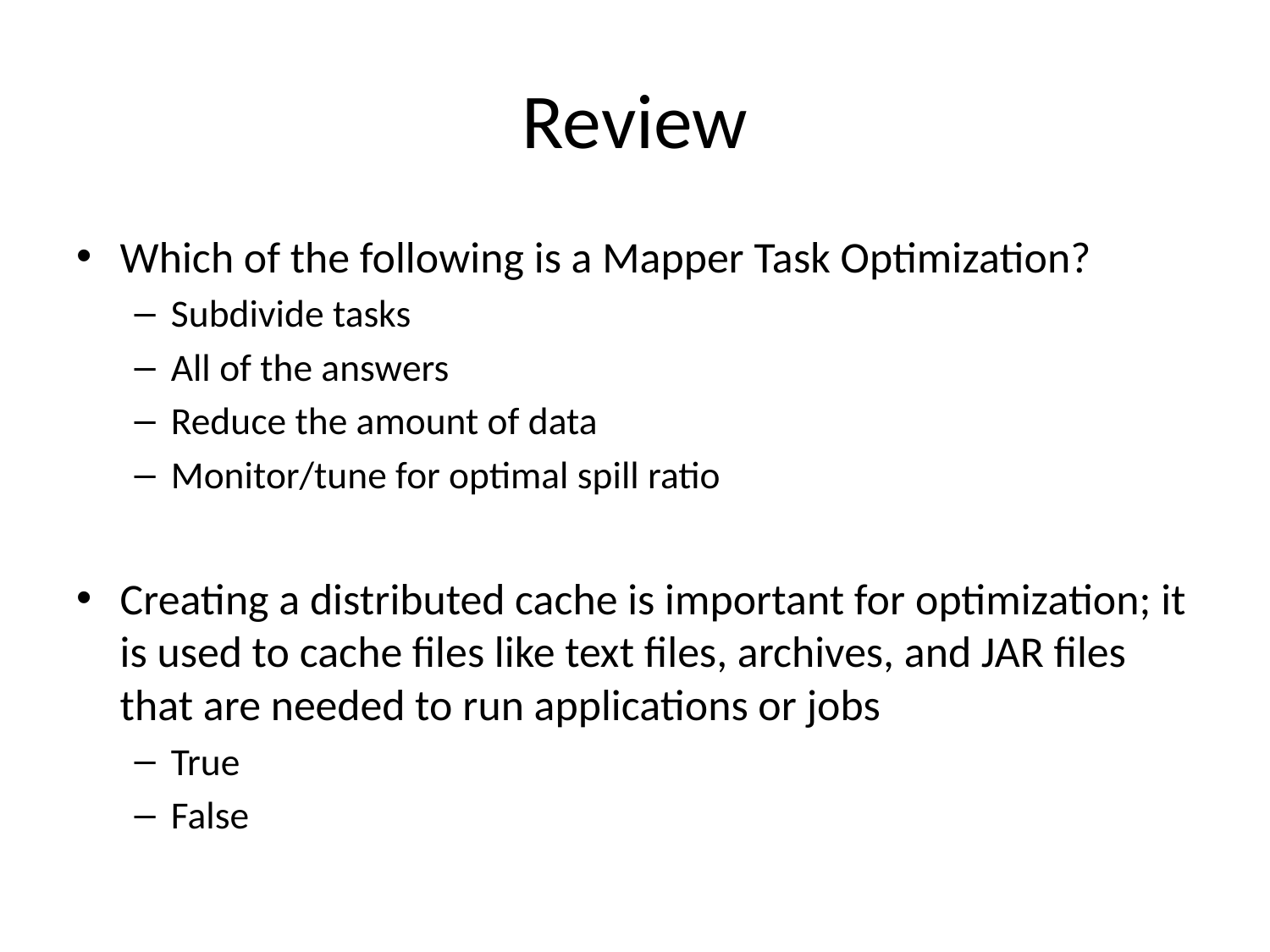

# Review
Which of the following is a Mapper Task Optimization?
Subdivide tasks
All of the answers
Reduce the amount of data
Monitor/tune for optimal spill ratio

Creating a distributed cache is important for optimization; it is used to cache files like text files, archives, and JAR files that are needed to run applications or jobs
True
False